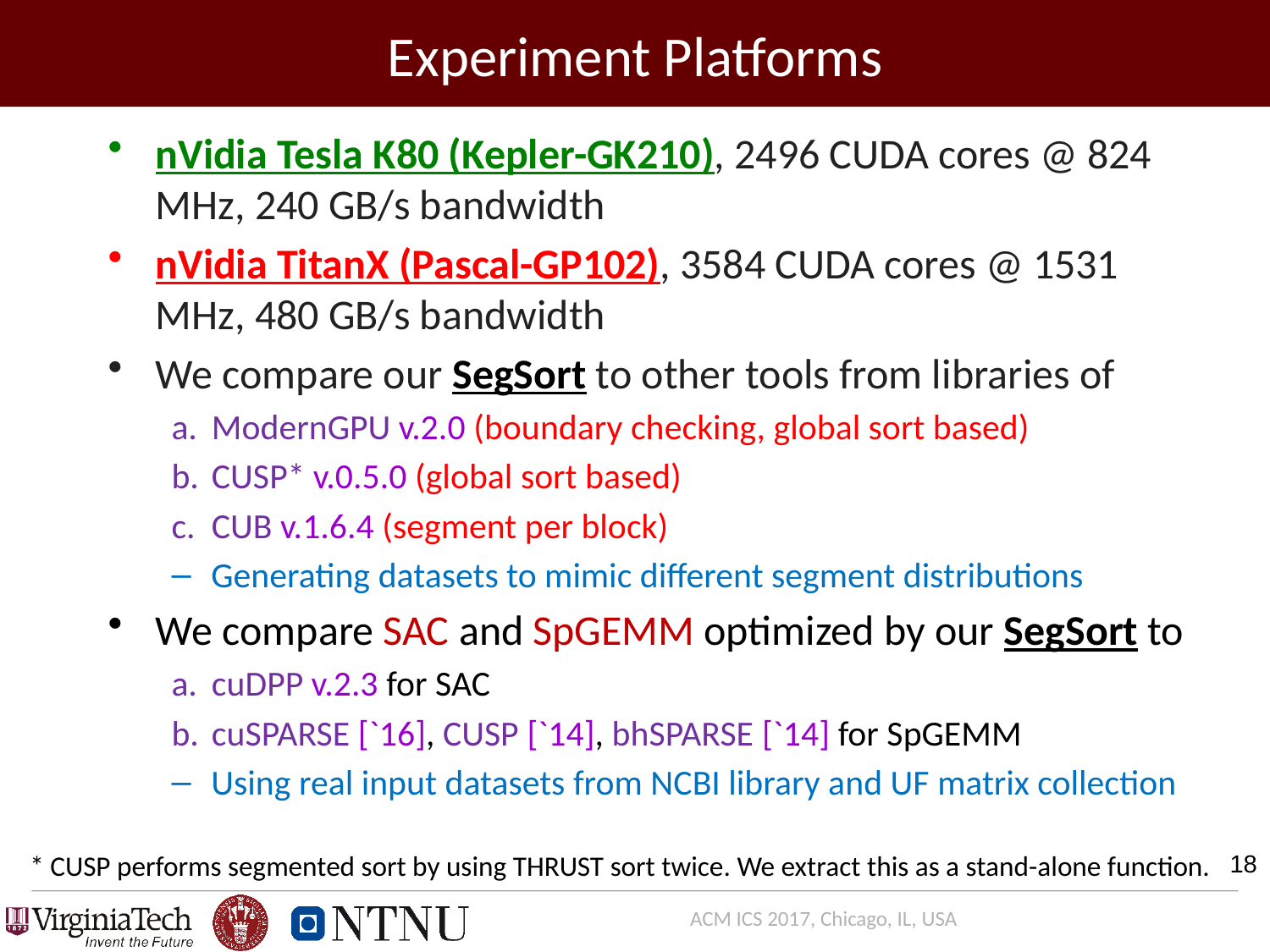

# Experiment Platforms
nVidia Tesla K80 (Kepler-GK210), 2496 CUDA cores @ 824 MHz, 240 GB/s bandwidth
nVidia TitanX (Pascal-GP102), 3584 CUDA cores @ 1531 MHz, 480 GB/s bandwidth
We compare our SegSort to other tools from libraries of
ModernGPU v.2.0 (boundary checking, global sort based)
CUSP* v.0.5.0 (global sort based)
CUB v.1.6.4 (segment per block)
Generating datasets to mimic different segment distributions
We compare SAC and SpGEMM optimized by our SegSort to
cuDPP v.2.3 for SAC
cuSPARSE [`16], CUSP [`14], bhSPARSE [`14] for SpGEMM
Using real input datasets from NCBI library and UF matrix collection

* CUSP performs segmented sort by using THRUST sort twice. We extract this as a stand-alone function.
18
ACM ICS 2017, Chicago, IL, USA